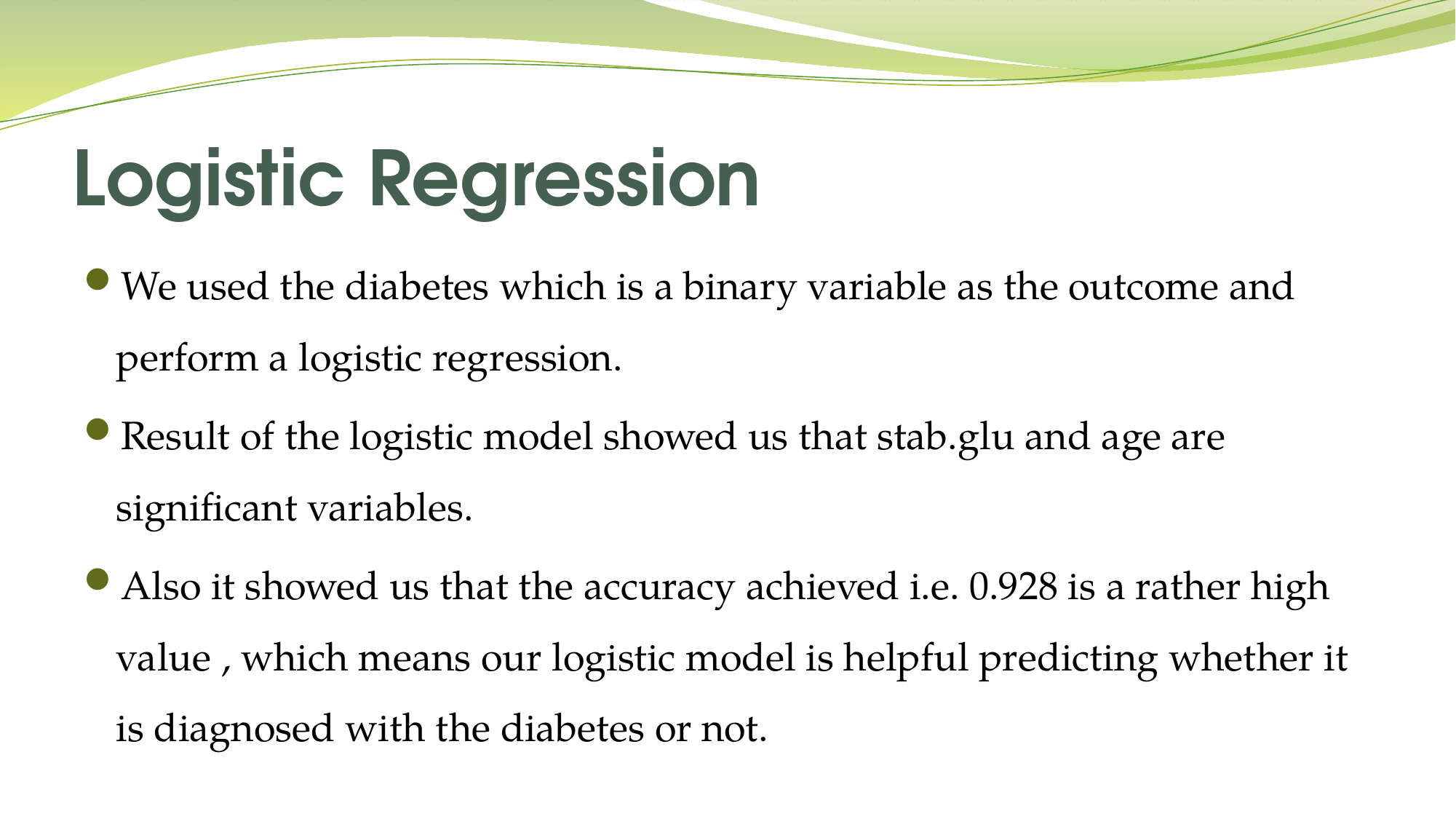

# Logistic Regression
We used the diabetes which is a binary variable as the outcome and perform a logistic regression.
Result of the logistic model showed us that stab.glu and age are significant variables.
Also it showed us that the accuracy achieved i.e. 0.928 is a rather high value , which means our logistic model is helpful predicting whether it is diagnosed with the diabetes or not.